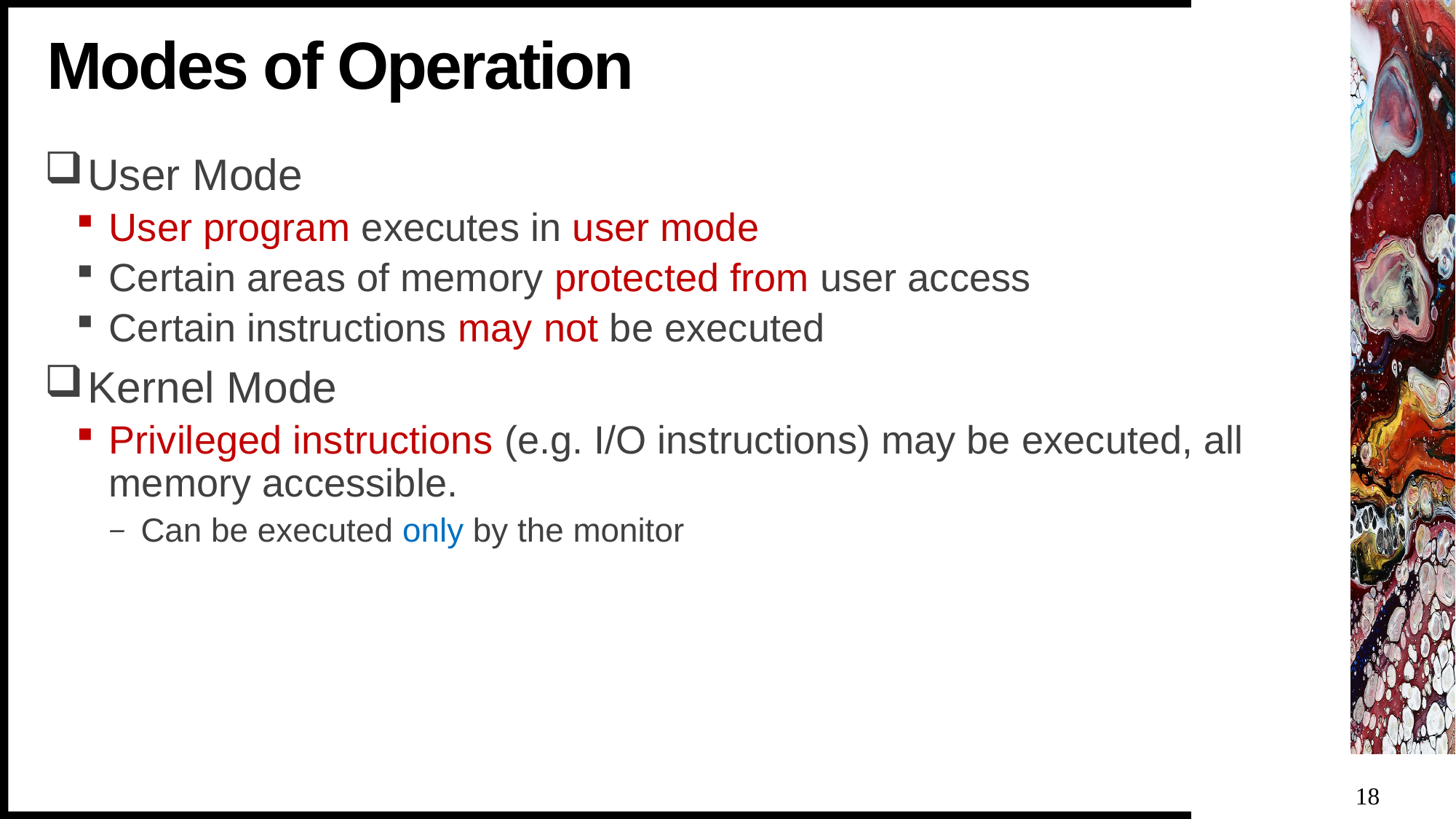

# Modes of Operation
User Mode
User program executes in user mode
Certain areas of memory protected from user access
Certain instructions may not be executed
Kernel Mode
Privileged instructions (e.g. I/O instructions) may be executed, all memory accessible.
Can be executed only by the monitor

18